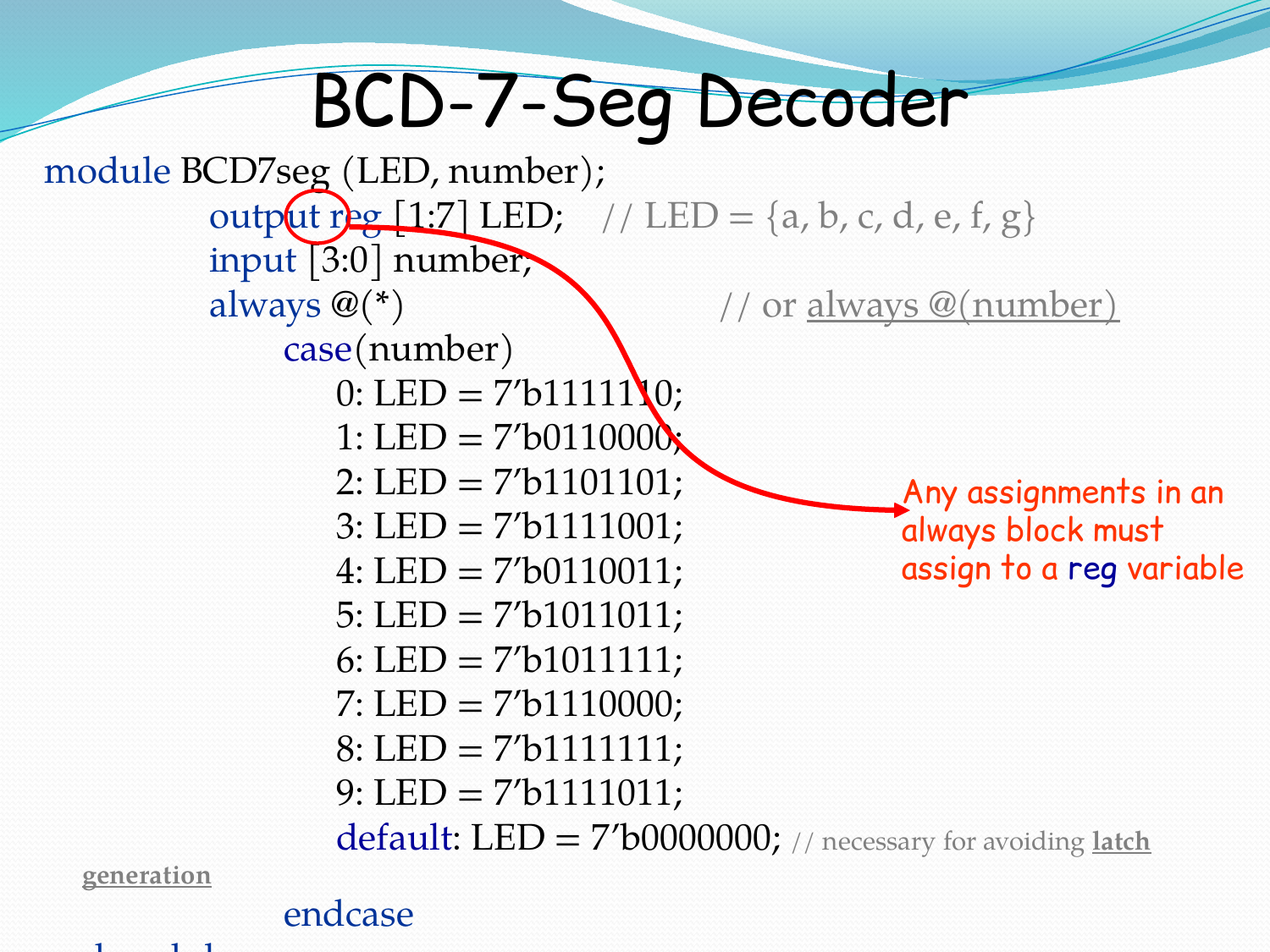

# BCD-7-Seg Decoder
module BCD7seg (LED, number);
		output reg [1:7] LED;	 // LED = {a, b, c, d, e, f, g}
		input [3:0] number;
		always @(*) 			// or always @(number)
		        case(number)
			0: LED = 7’b1111110;
			1: LED = 7’b0110000;
			2: LED = 7’b1101101;
			3: LED = 7’b1111001;
			4: LED = 7’b0110011;
			5: LED = 7’b1011011;
			6: LED = 7’b1011111;
			7: LED = 7’b1110000;
			8: LED = 7’b1111111;
			9: LED = 7’b1111011;
			default: LED = 7’b0000000; // necessary for avoiding latch generation
		        endcase
endmodule

Any assignments in an always block must assign to a reg variable